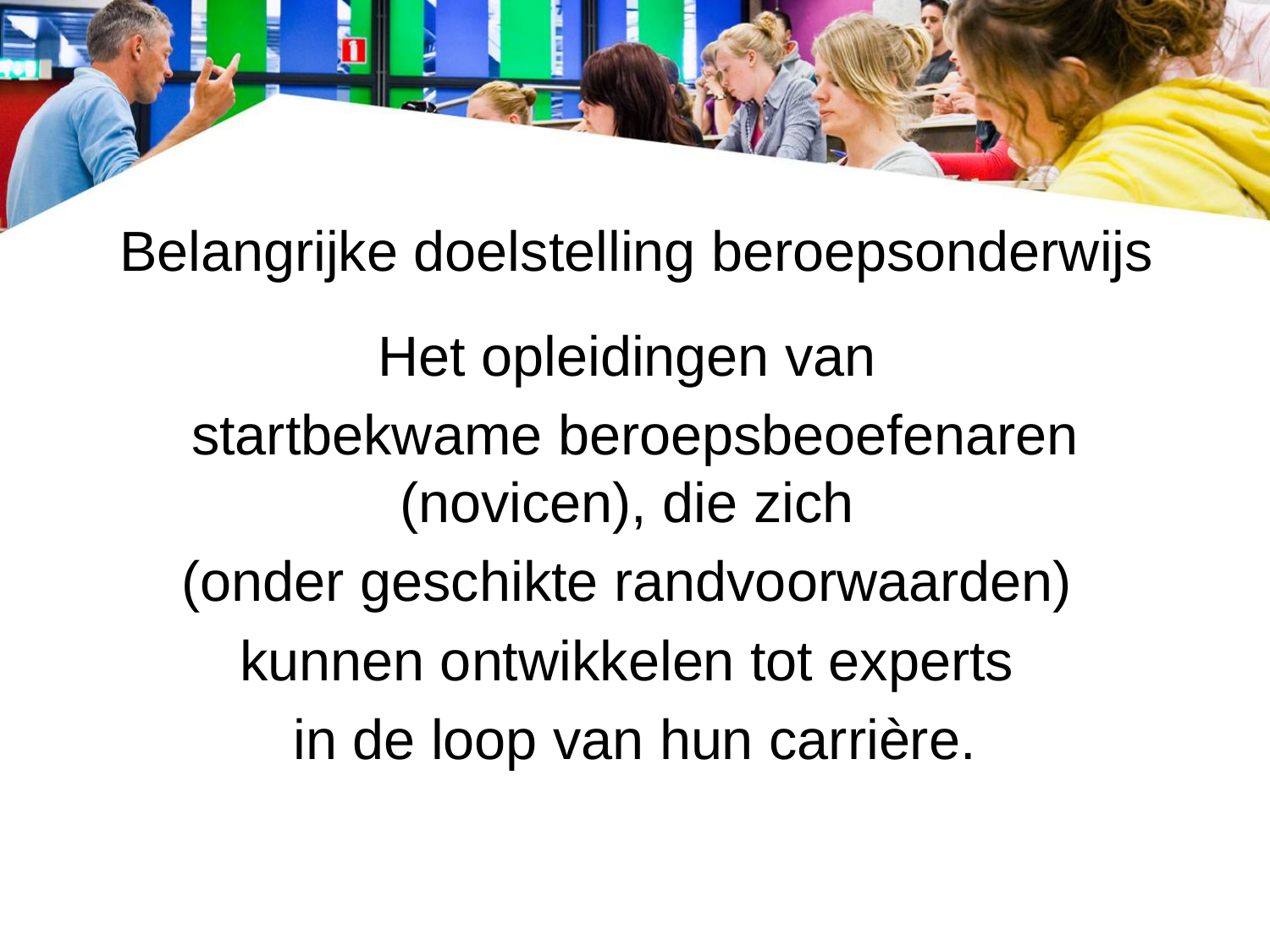

# Belangrijke doelstelling beroepsonderwijs
Het opleidingen van
startbekwame beroepsbeoefenaren (novicen), die zich
(onder geschikte randvoorwaarden)
kunnen ontwikkelen tot experts
in de loop van hun carrière.